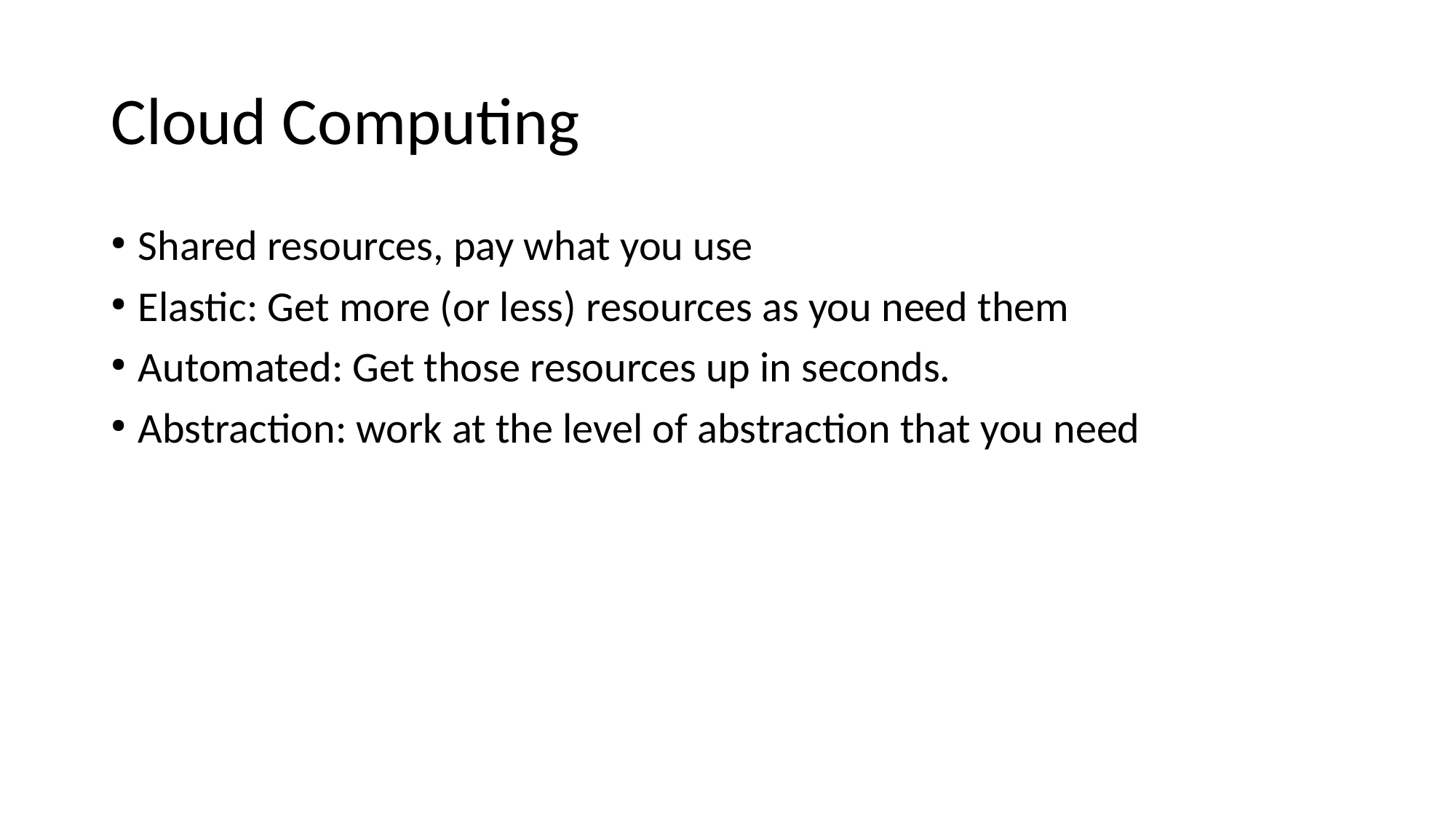

# Cloud Computing
Shared resources, pay what you use
Elastic: Get more (or less) resources as you need them
Automated: Get those resources up in seconds.
Abstraction: work at the level of abstraction that you need